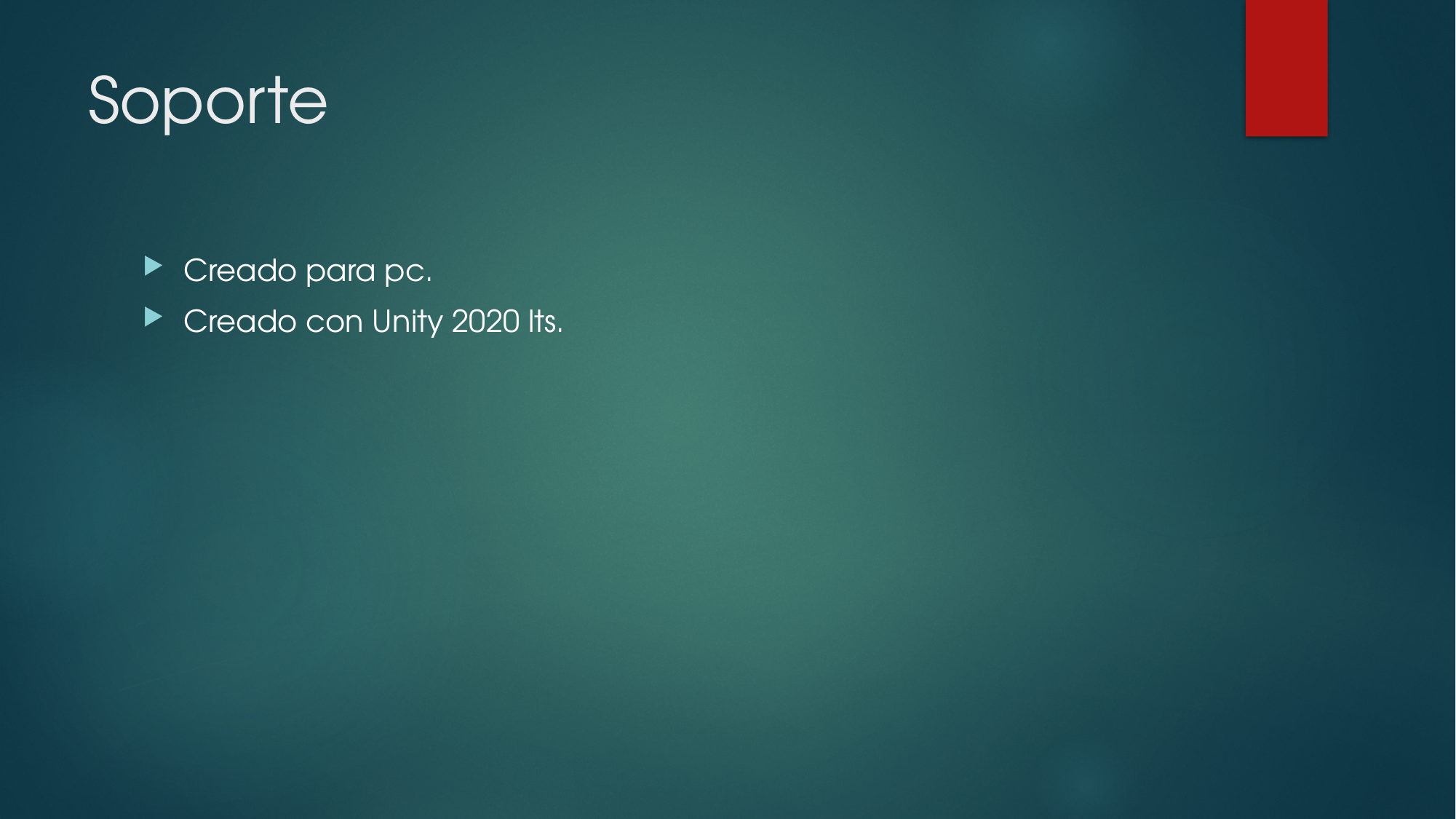

# Soporte
Creado para pc.
Creado con Unity 2020 lts.